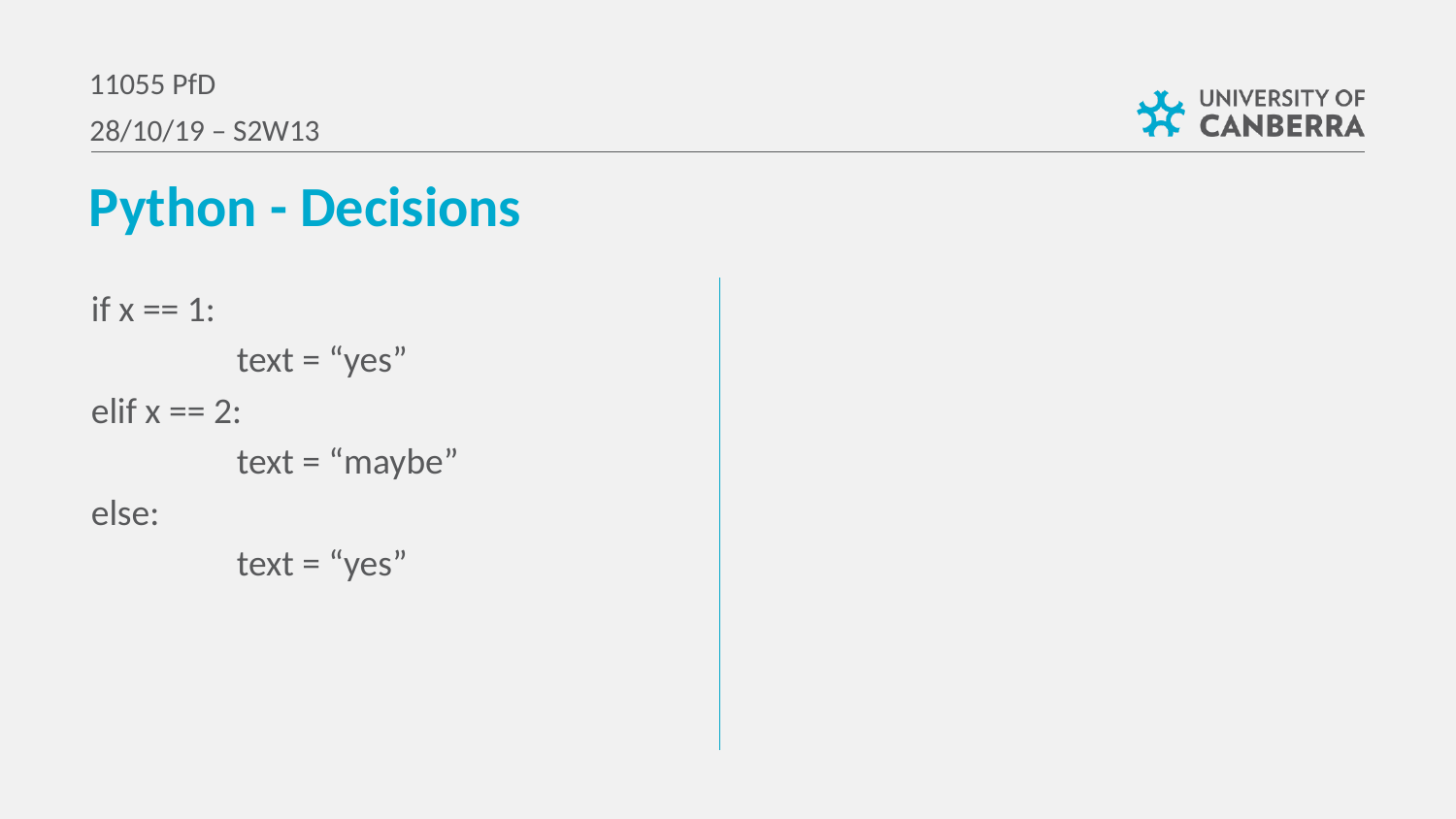

11055 PfD
28/10/19 – S2W13
Python - Decisions
if x == 1:
	text = “yes”
elif x == 2:
	text = “maybe”
else:
	text = “yes”